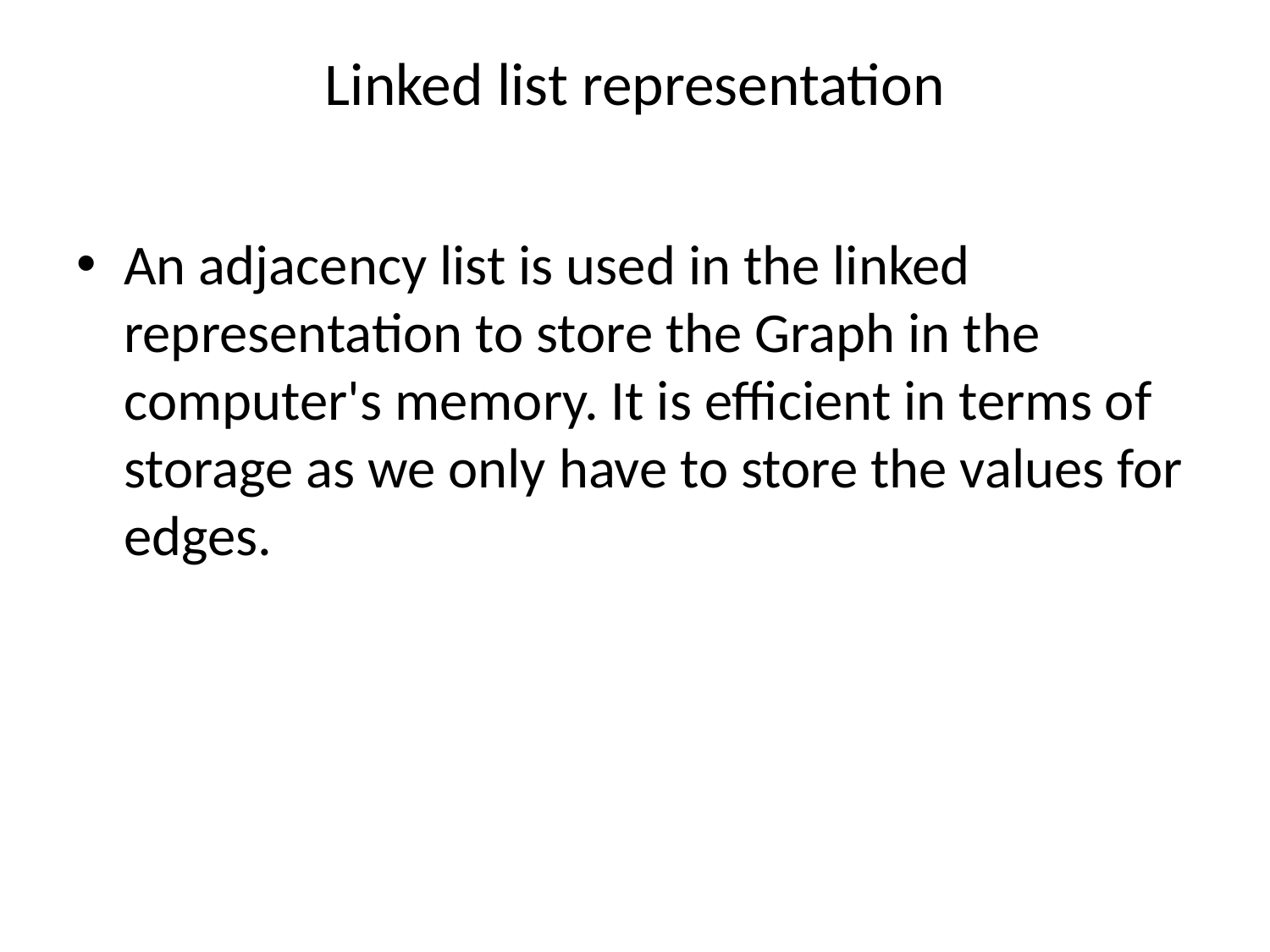

# Linked list representation
An adjacency list is used in the linked representation to store the Graph in the computer's memory. It is efficient in terms of storage as we only have to store the values for edges.